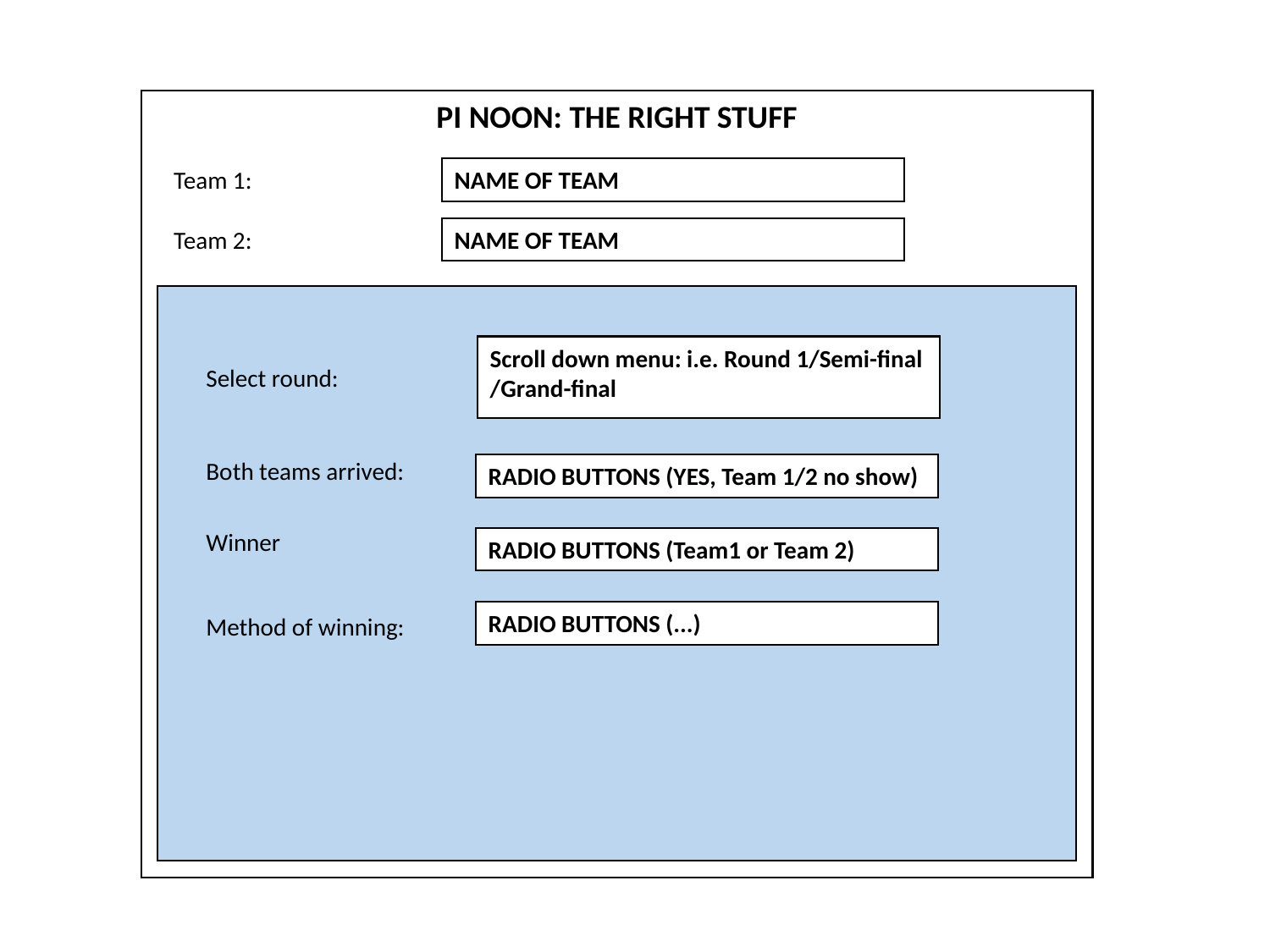

PI NOON: THE RIGHT STUFF
Team 1:
NAME OF TEAM
Team 2:
NAME OF TEAM

Scroll down menu: i.e. Round 1/Semi-final /Grand-final
Select round:
Both teams arrived:
RADIO BUTTONS (YES, Team 1/2 no show)
Winner
RADIO BUTTONS (Team1 or Team 2)
RADIO BUTTONS (...)
Method of winning: